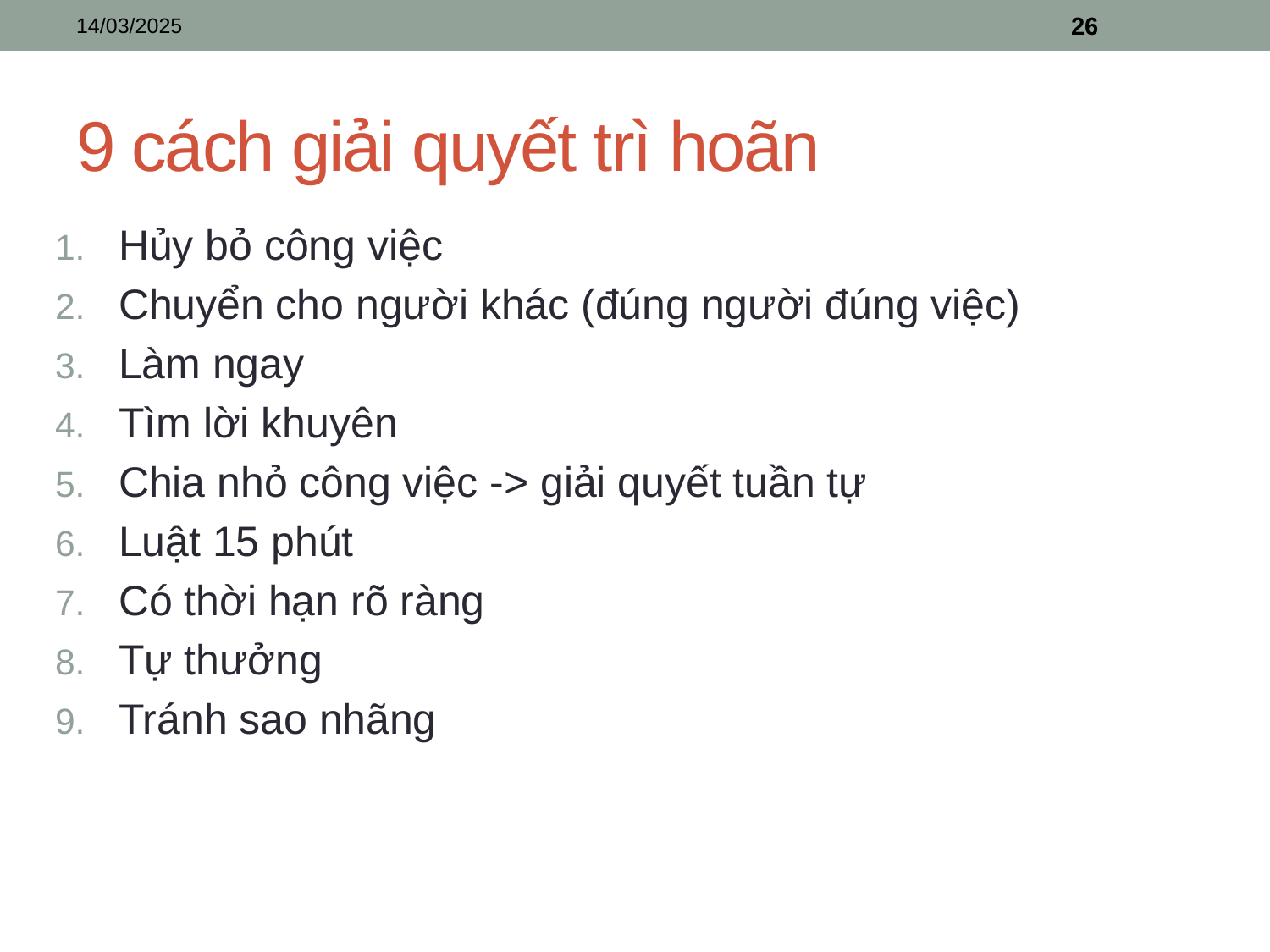

14/03/2025
26
# 9 cách giải quyết trì hoãn
Hủy bỏ công việc
Chuyển cho người khác (đúng người đúng việc)
Làm ngay
Tìm lời khuyên
Chia nhỏ công việc -> giải quyết tuần tự
Luật 15 phút
Có thời hạn rõ ràng
Tự thưởng
Tránh sao nhãng